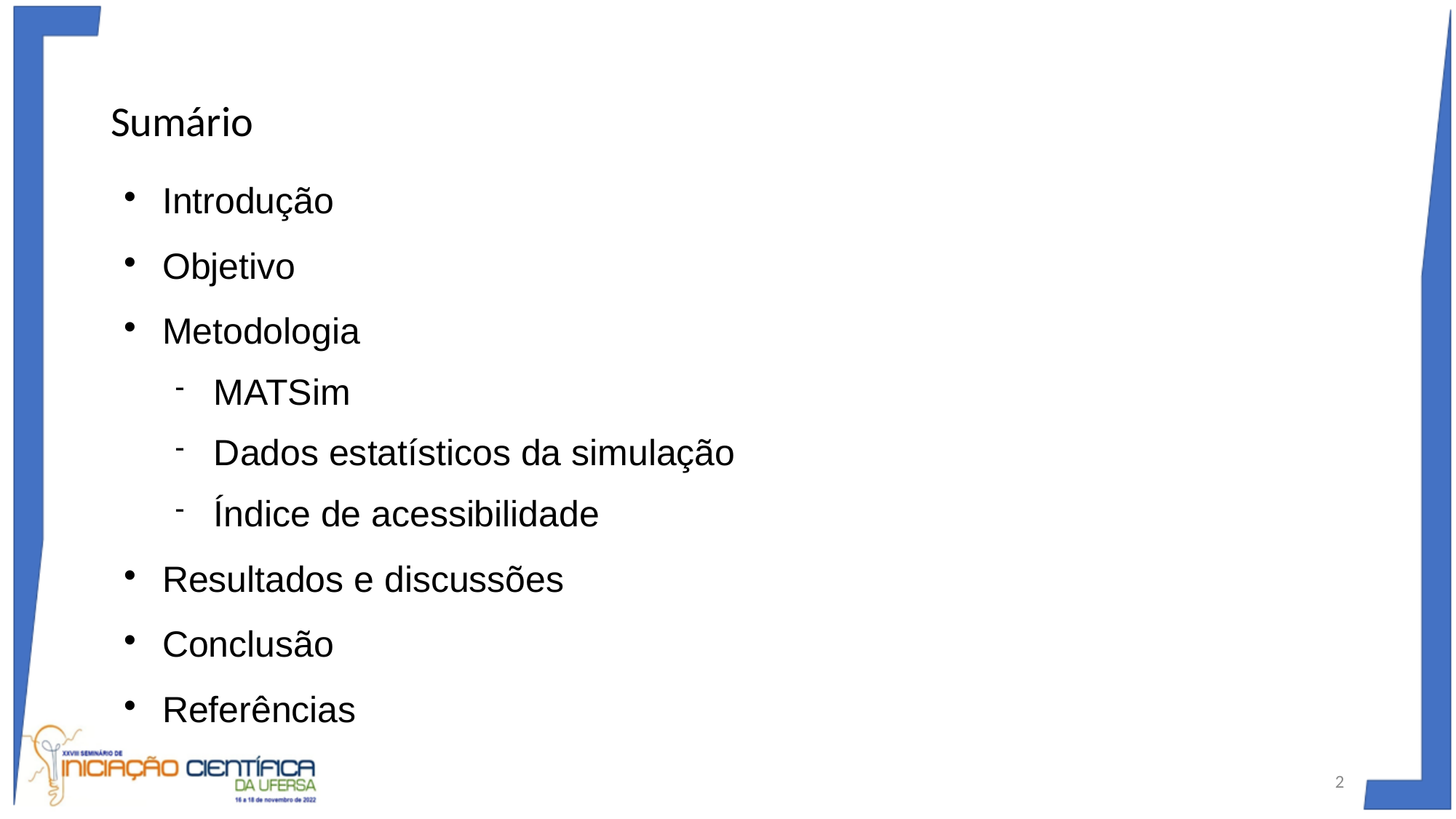

# Sumário
Introdução
Objetivo
Metodologia
MATSim
Dados estatísticos da simulação
Índice de acessibilidade
Resultados e discussões
Conclusão
Referências
2